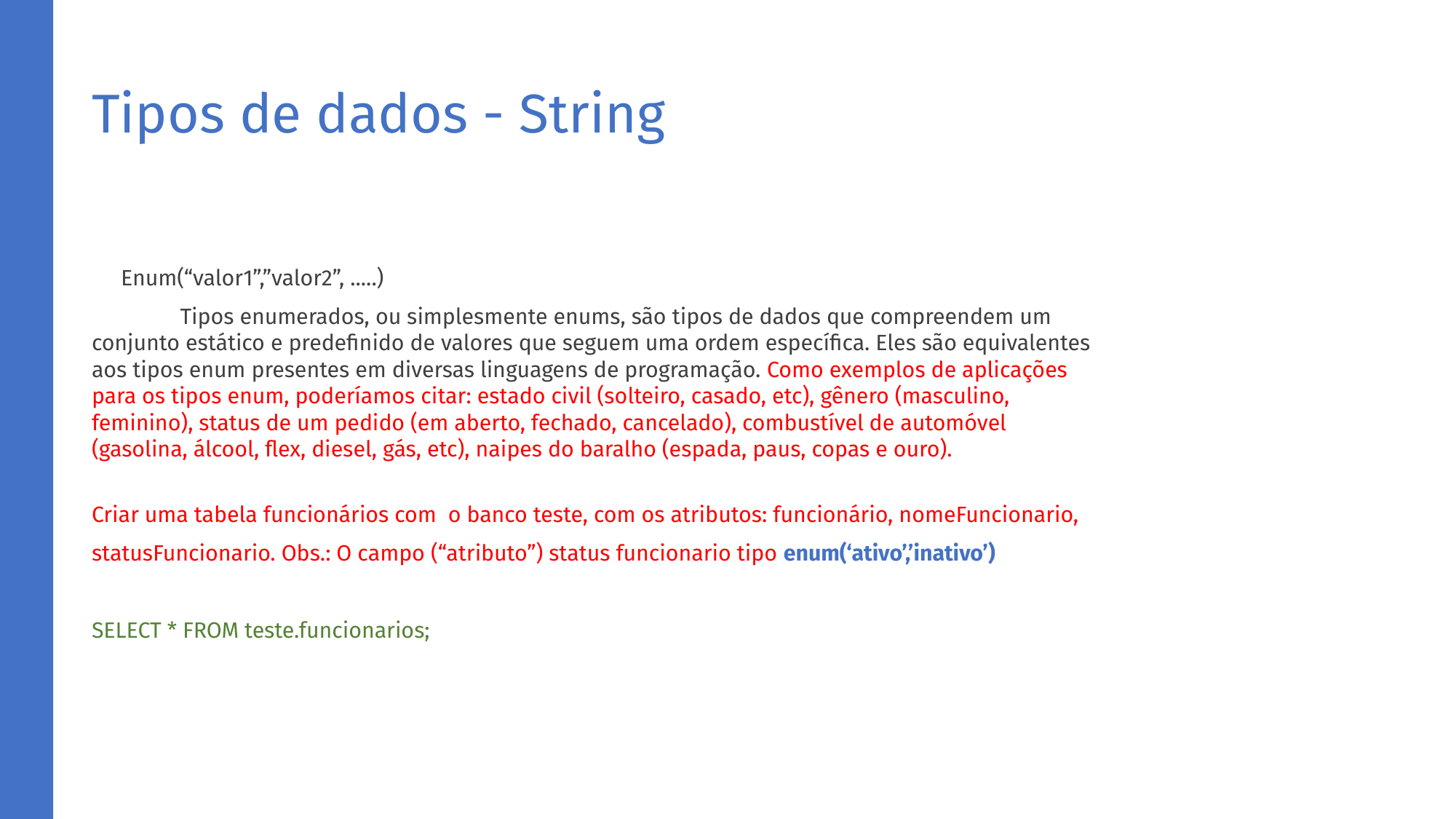

# Tipos de dados - String
     Enum(“valor1”,”valor2”, .....)
	Tipos enumerados, ou simplesmente enums, são tipos de dados que compreendem um conjunto estático e predefinido de valores que seguem uma ordem específica. Eles são equivalentes aos tipos enum presentes em diversas linguagens de programação. Como exemplos de aplicações para os tipos enum, poderíamos citar: estado civil (solteiro, casado, etc), gênero (masculino, feminino), status de um pedido (em aberto, fechado, cancelado), combustível de automóvel (gasolina, álcool, flex, diesel, gás, etc), naipes do baralho (espada, paus, copas e ouro).
Criar uma tabela funcionários com  o banco teste, com os atributos: funcionário, nomeFuncionario,
statusFuncionario. Obs.: O campo (“atributo”) status funcionario tipo enum(‘ativo’,’inativo’)

SELECT * FROM teste.funcionarios;